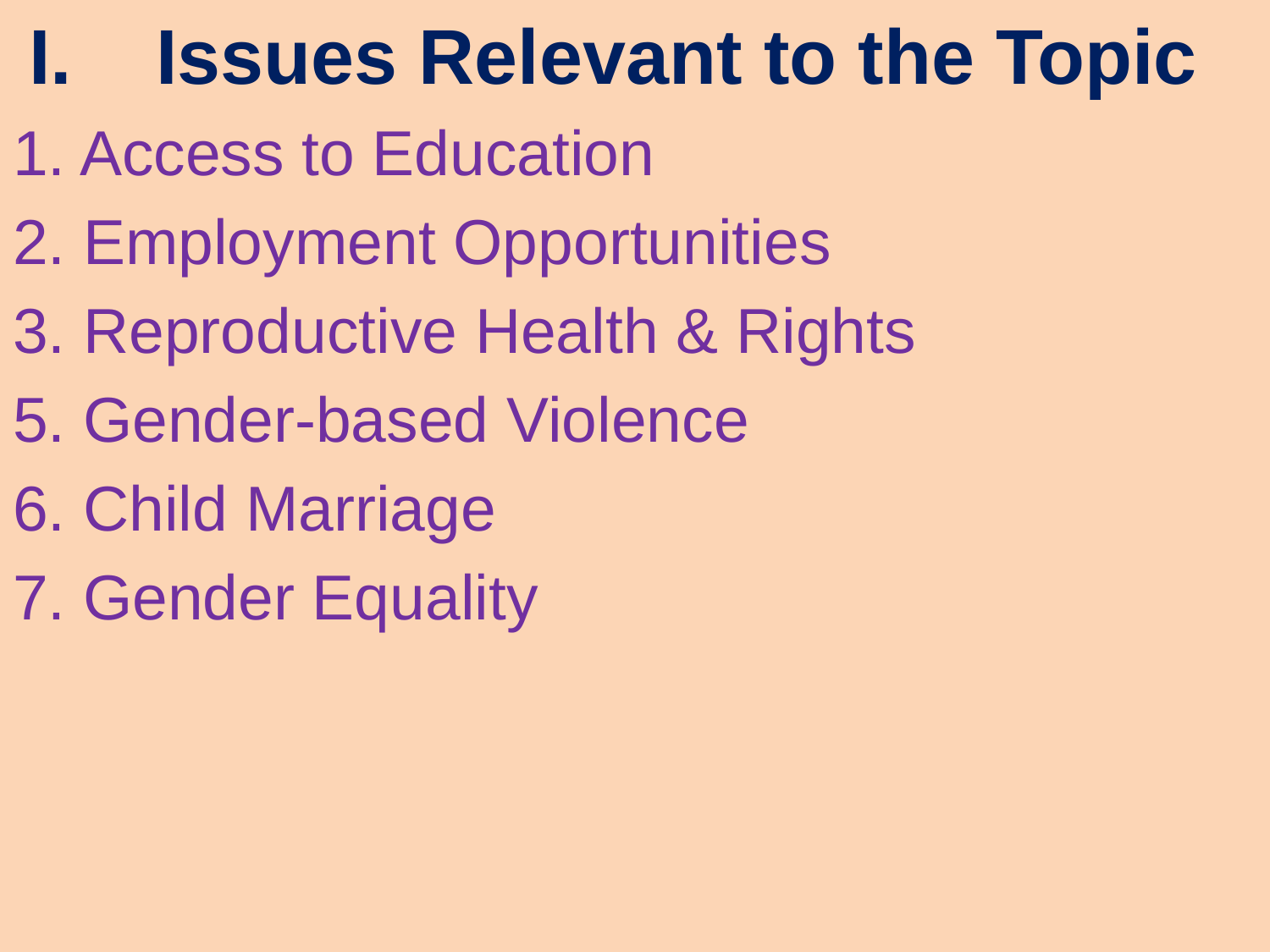

I.	Issues Relevant to the Topic
1. Access to Education
2. Employment Opportunities
3. Reproductive Health & Rights
5. Gender-based Violence
6. Child Marriage
7. Gender Equality